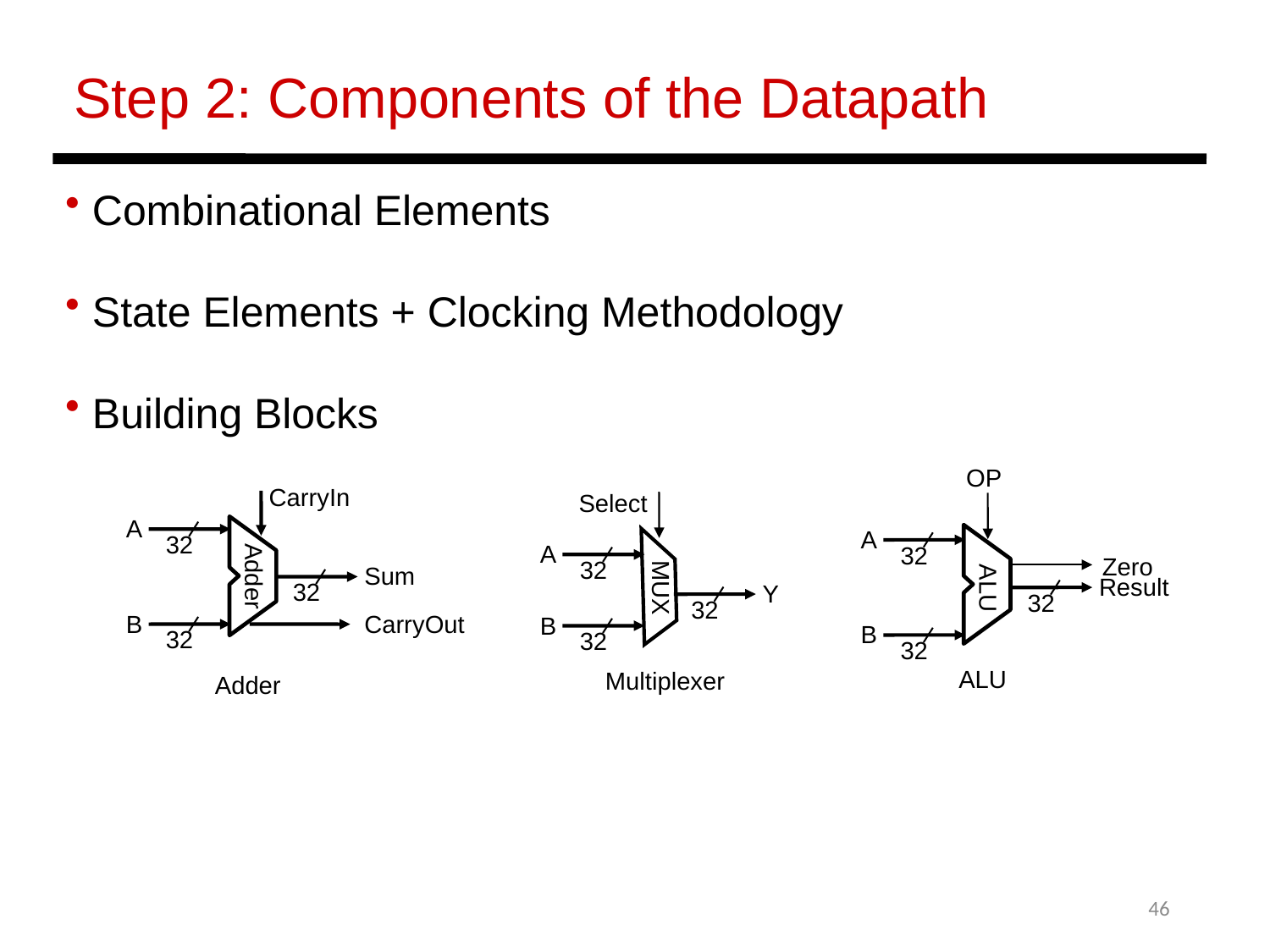

Step 2: Components of the Datapath

 Combinational Elements

 State Elements + Clocking Methodology

 Building Blocks
OP

A

32

Result

32

B

32

CarryIn

A

32

Sum

32

B
CarryOut

32

Adder
Select

A

32

MUX
Y

32

B

32

Multiplexer

Adder

ALU
Zero
ALU
46